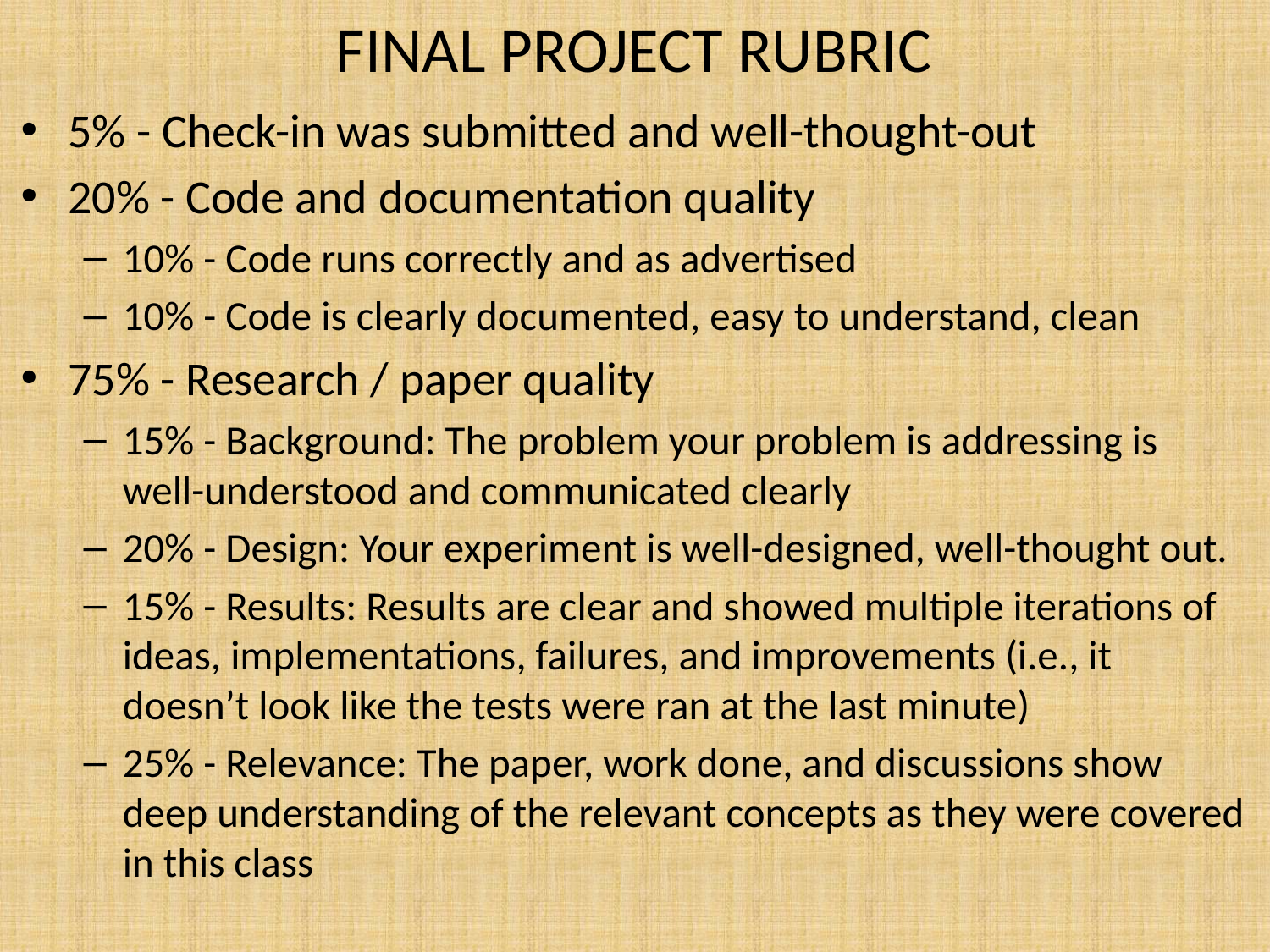

# FINAL PROJECT RUBRIC
5% - Check-in was submitted and well-thought-out
20% - Code and documentation quality
10% - Code runs correctly and as advertised
10% - Code is clearly documented, easy to understand, clean
75% - Research / paper quality
15% - Background: The problem your problem is addressing is well-understood and communicated clearly
20% - Design: Your experiment is well-designed, well-thought out.
15% - Results: Results are clear and showed multiple iterations of ideas, implementations, failures, and improvements (i.e., it doesn’t look like the tests were ran at the last minute)
25% - Relevance: The paper, work done, and discussions show deep understanding of the relevant concepts as they were covered in this class